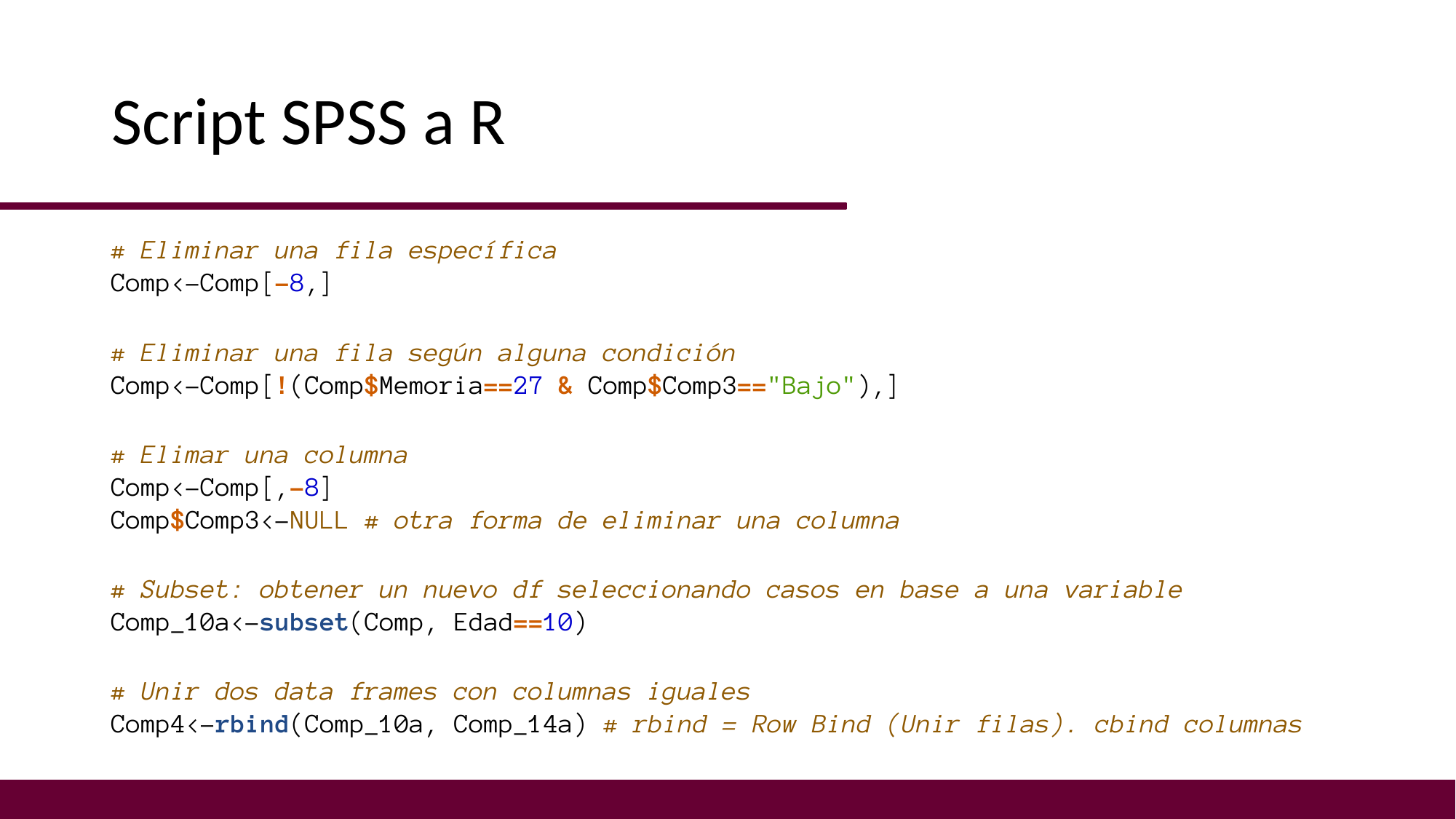

# Script SPSS a R

# Eliminar una fila específica Comp<-Comp[-8,] # Eliminar una fila según alguna condición Comp<-Comp[!(Comp$Memoria==27 & Comp$Comp3=="Bajo"),] # Elimar una columna Comp<-Comp[,-8] Comp$Comp3<-NULL # otra forma de eliminar una columna # Subset: obtener un nuevo df seleccionando casos en base a una variable Comp_10a<-subset(Comp, Edad==10)
# Unir dos data frames con columnas iguales Comp4<-rbind(Comp_10a, Comp_14a) # rbind = Row Bind (Unir filas). cbind columnas